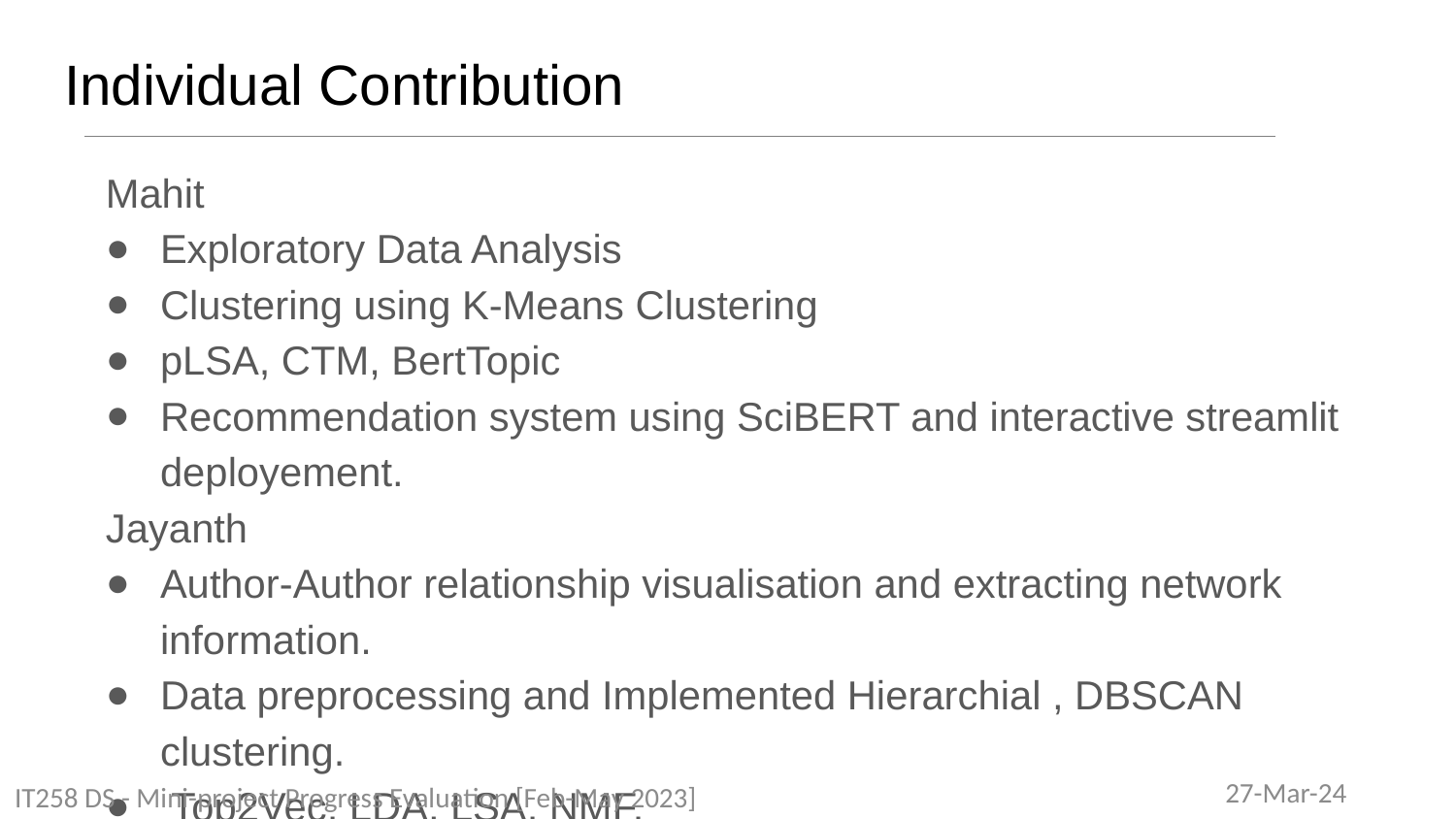

# Individual Contribution
Mahit
Exploratory Data Analysis
Clustering using K-Means Clustering
pLSA, CTM, BertTopic
Recommendation system using SciBERT and interactive streamlit deployement.
Jayanth
Author-Author relationship visualisation and extracting network information.
Data preprocessing and Implemented Hierarchial , DBSCAN clustering.
 Top2Vec, LDA, LSA, NMF.
Recommendation system using SciBERT and interactive streamlit deployement.

IT258 DS - Mini-project Progress Evaluation [Feb-May 2023]
27-Mar-24